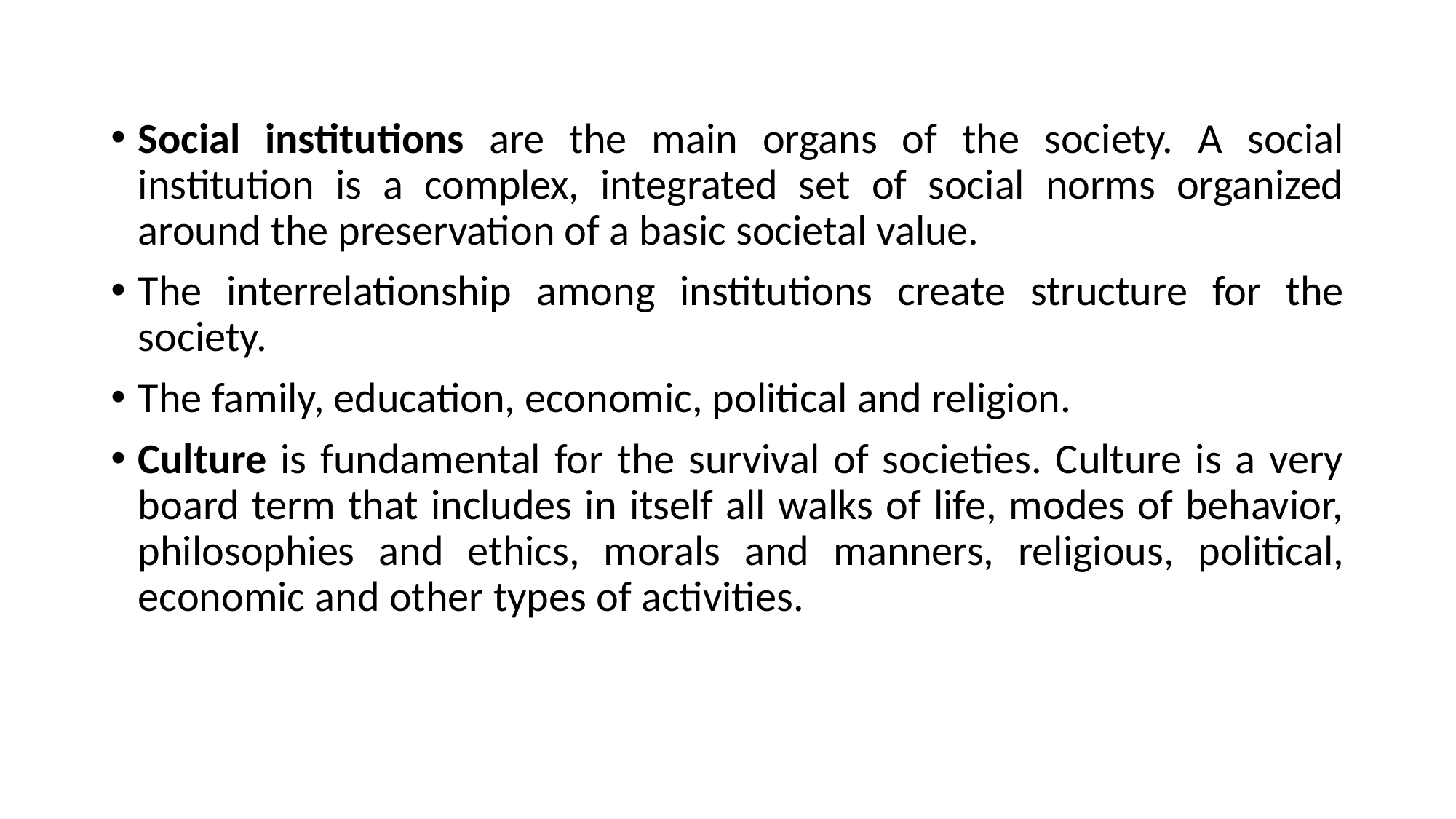

Social institutions are the main organs of the society. A social institution is a complex, integrated set of social norms organized around the preservation of a basic societal value.
The interrelationship among institutions create structure for the society.
The family, education, economic, political and religion.
Culture is fundamental for the survival of societies. Culture is a very board term that includes in itself all walks of life, modes of behavior, philosophies and ethics, morals and manners, religious, political, economic and other types of activities.